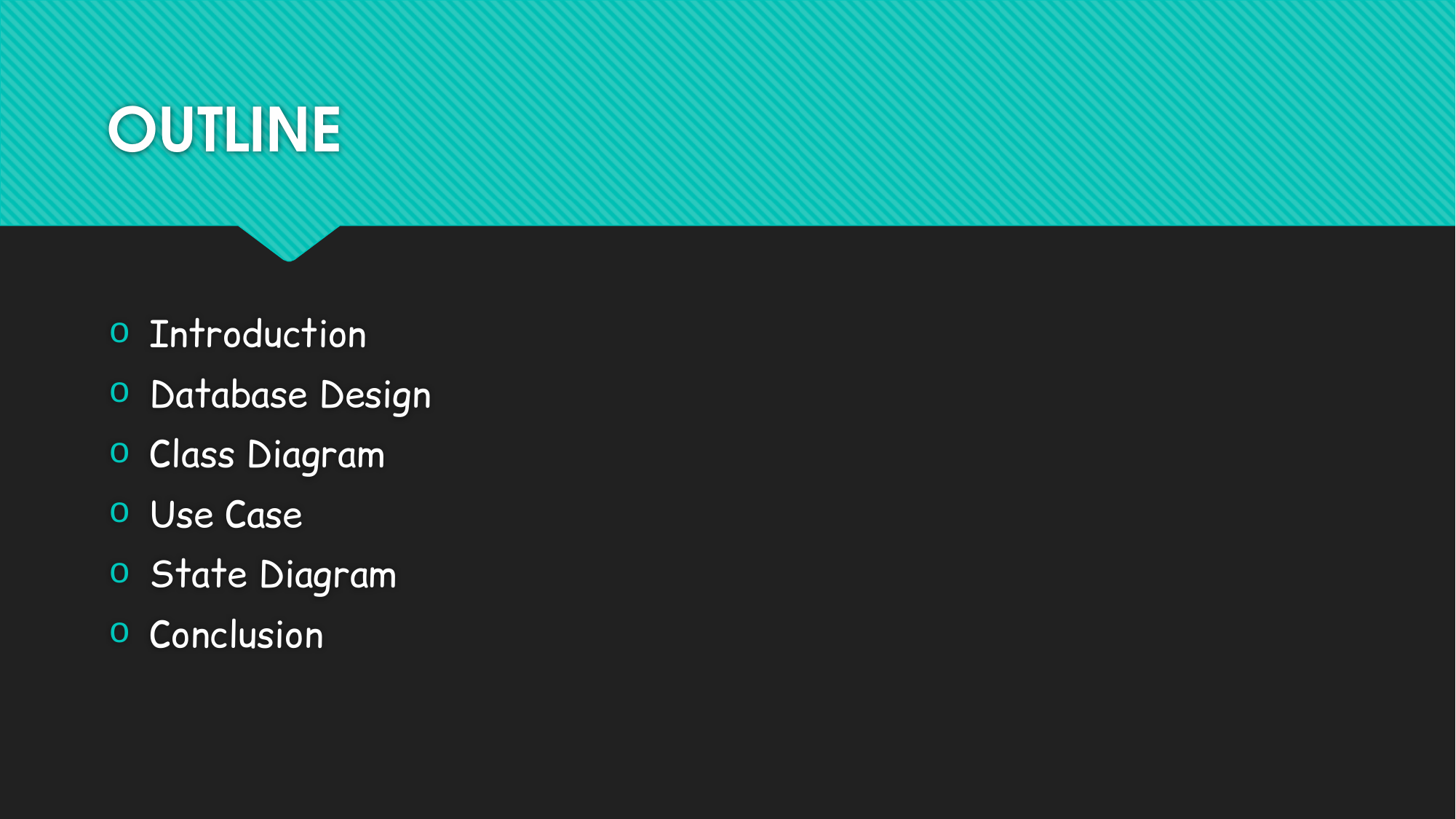

# OUTLINE
Introduction
Database Design
Class Diagram
Use Case
State Diagram
Conclusion